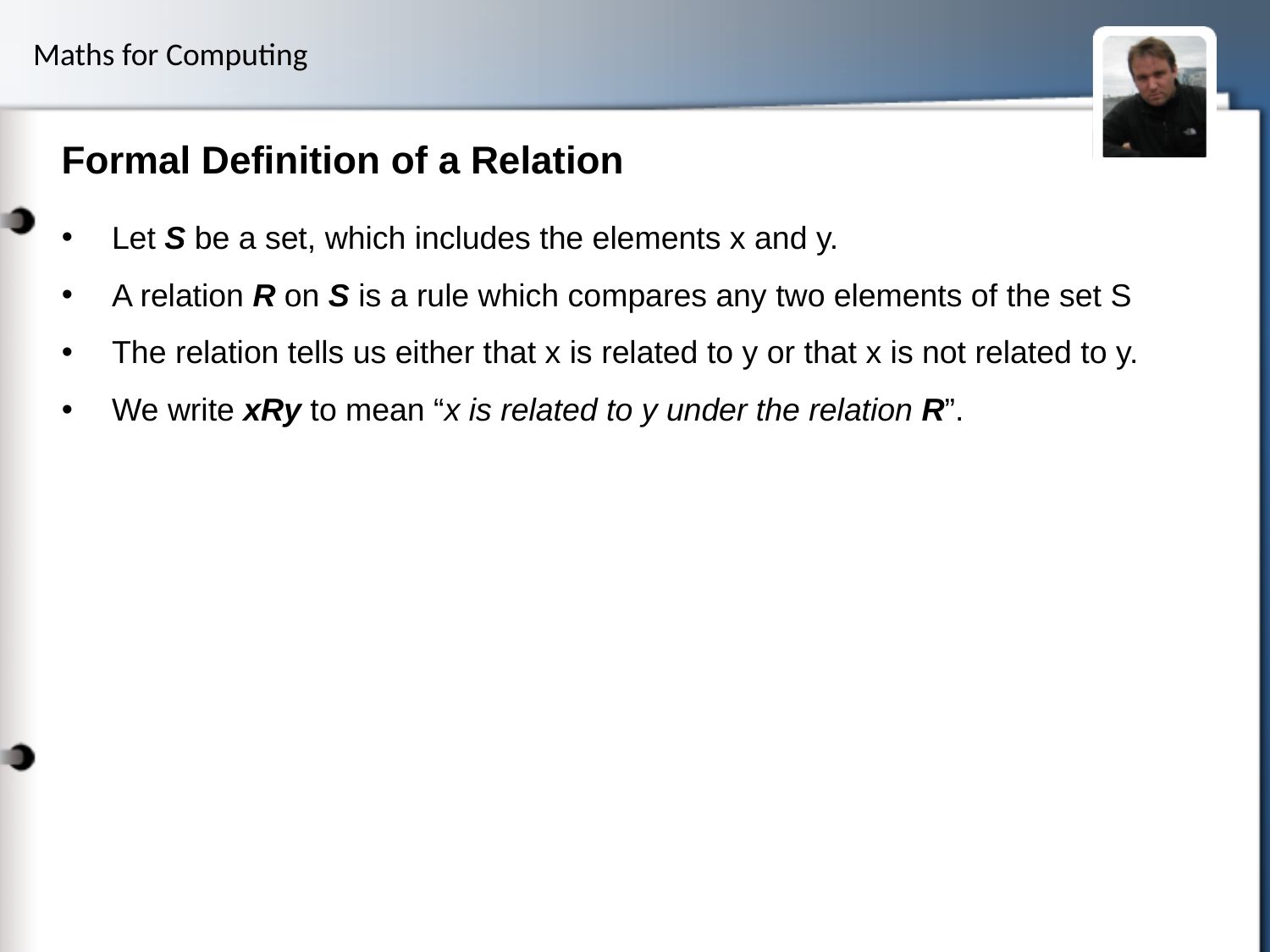

# Formal Definition of a Relation
Let S be a set, which includes the elements x and y.
A relation R on S is a rule which compares any two elements of the set S
The relation tells us either that x is related to y or that x is not related to y.
We write xRy to mean “x is related to y under the relation R”.